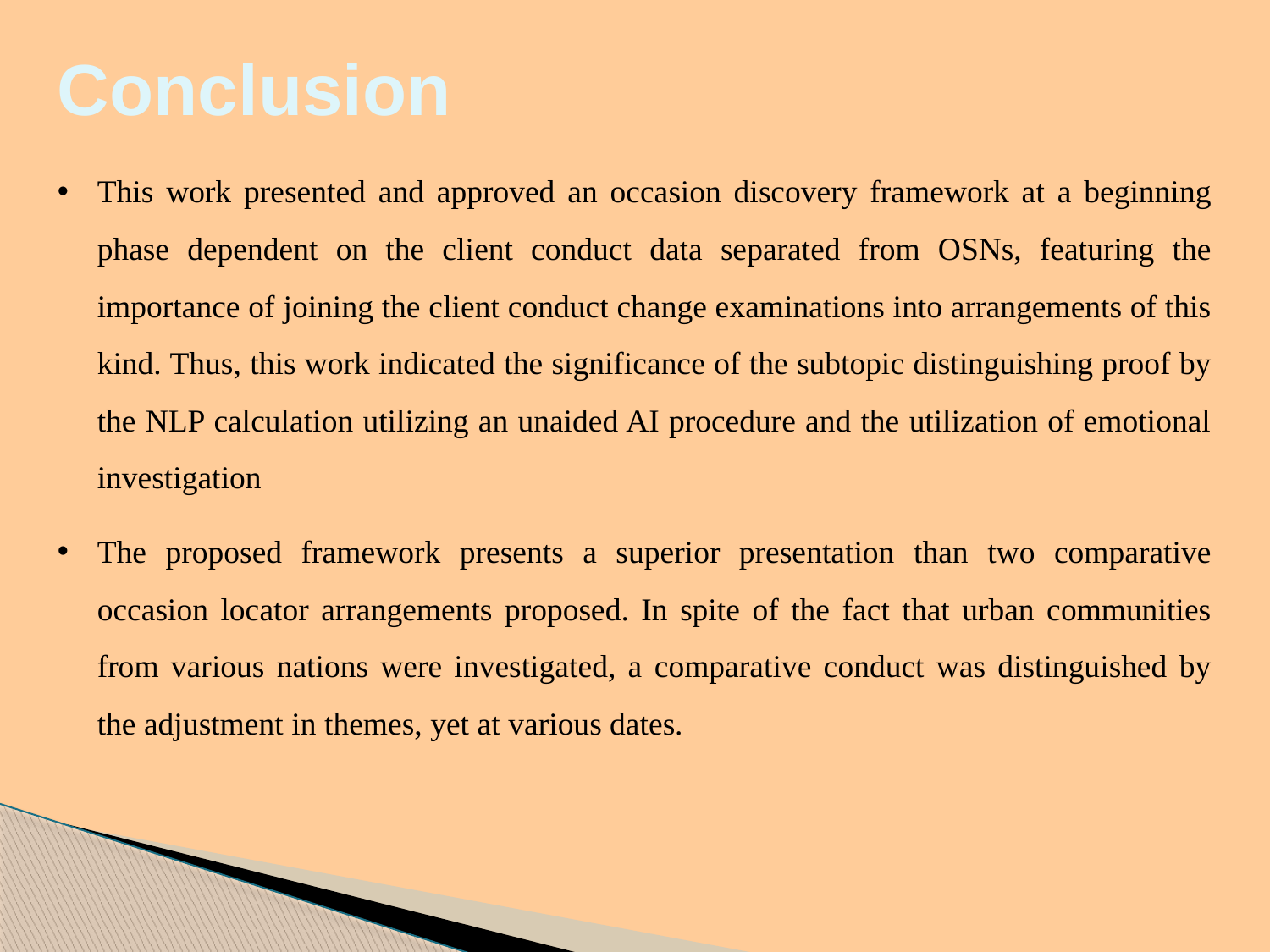

# Conclusion
This work presented and approved an occasion discovery framework at a beginning phase dependent on the client conduct data separated from OSNs, featuring the importance of joining the client conduct change examinations into arrangements of this kind. Thus, this work indicated the significance of the subtopic distinguishing proof by the NLP calculation utilizing an unaided AI procedure and the utilization of emotional investigation
The proposed framework presents a superior presentation than two comparative occasion locator arrangements proposed. In spite of the fact that urban communities from various nations were investigated, a comparative conduct was distinguished by the adjustment in themes, yet at various dates.